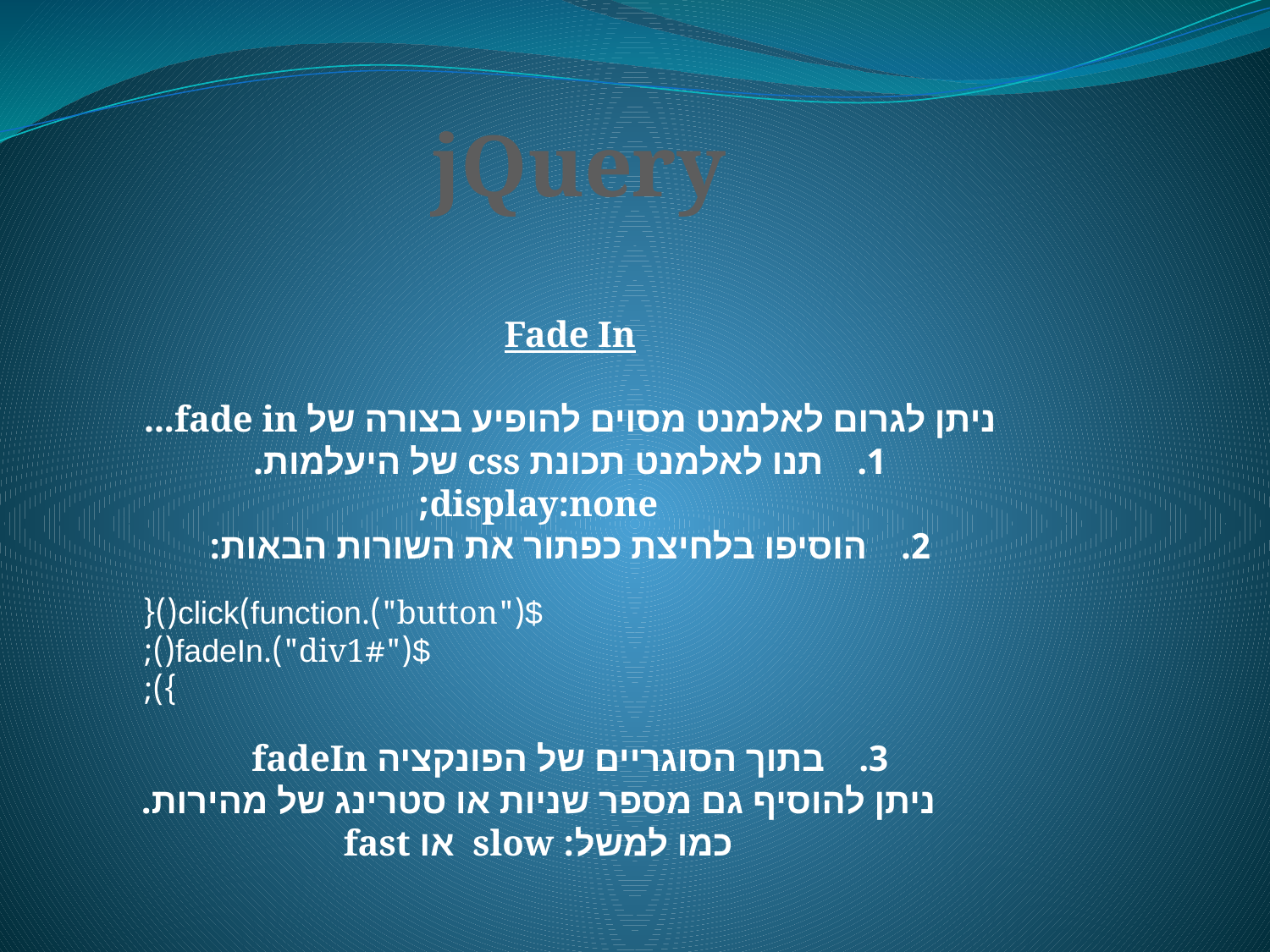

jQuery
Fade In

ניתן לגרום לאלמנט מסוים להופיע בצורה של fade in...
תנו לאלמנט תכונת css של היעלמות.
display:none;
הוסיפו בלחיצת כפתור את השורות הבאות:

בתוך הסוגריים של הפונקציה fadeIn
ניתן להוסיף גם מספר שניות או סטרינג של מהירות. כמו למשל: slow  או fast
$("button").click(function(){
        $("#div1").fadeIn();
});